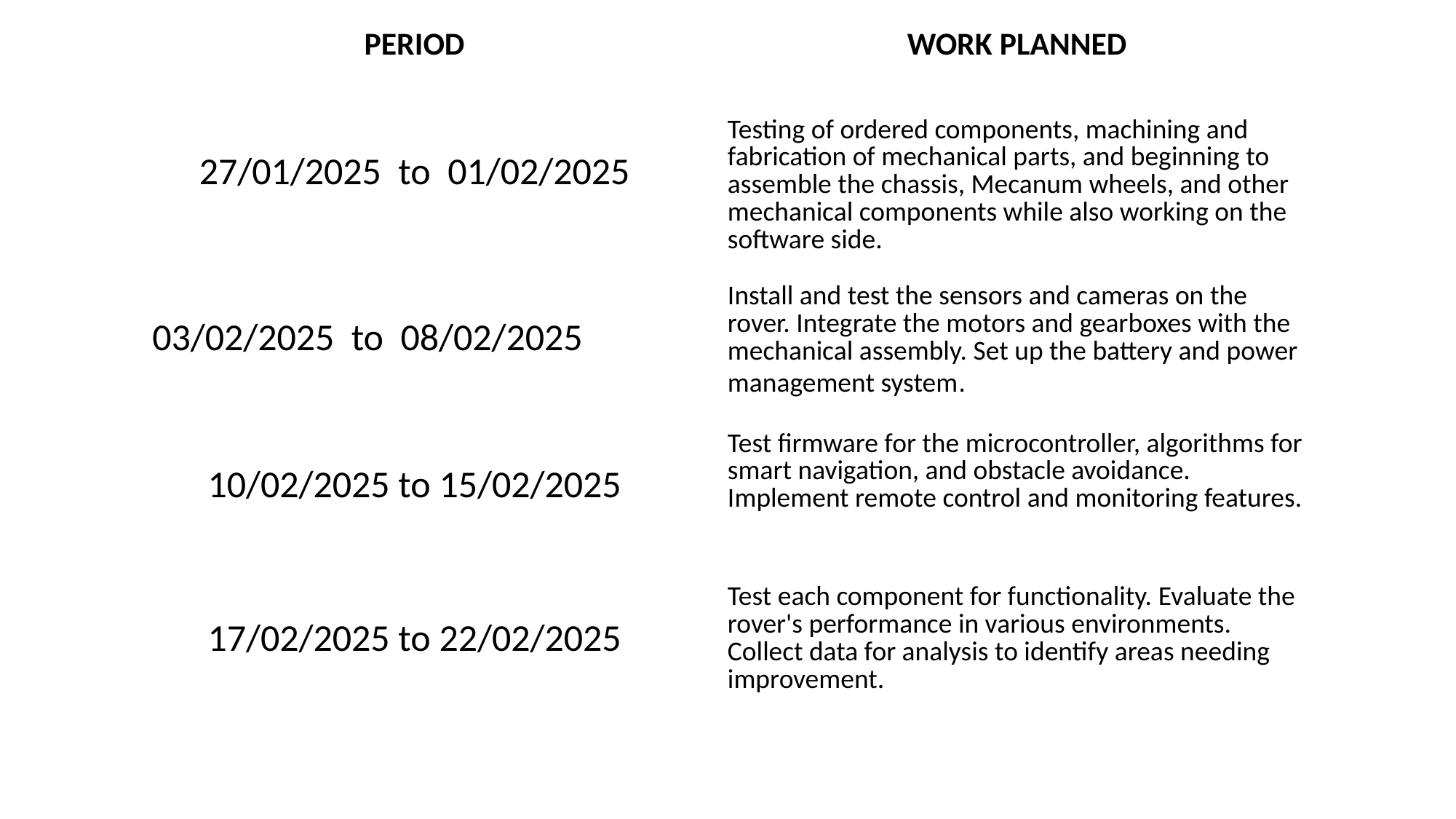

| PERIOD | WORK PLANNED |
| --- | --- |
| 27/01/2025 to 01/02/2025 | Testing of ordered components, machining and fabrication of mechanical parts, and beginning to assemble the chassis, Mecanum wheels, and other mechanical components while also working on the software side. |
| 03/02/2025 to 08/02/2025 | Install and test the sensors and cameras on the rover. Integrate the motors and gearboxes with the mechanical assembly. Set up the battery and power management system. |
| 10/02/2025 to 15/02/2025 | Test firmware for the microcontroller, algorithms for smart navigation, and obstacle avoidance. Implement remote control and monitoring features. |
| 17/02/2025 to 22/02/2025 | Test each component for functionality. Evaluate the rover's performance in various environments. Collect data for analysis to identify areas needing improvement. |